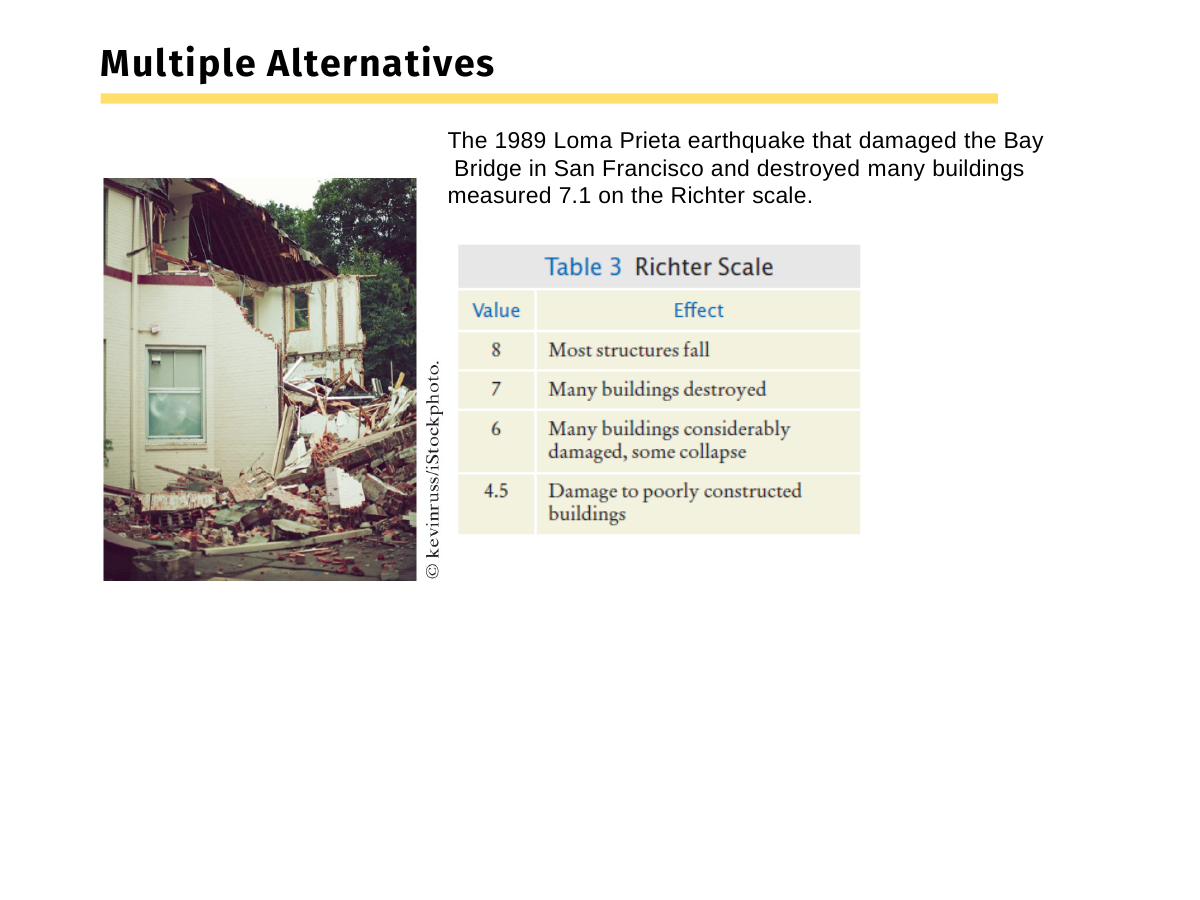

# Multiple Alternatives
The 1989 Loma Prieta earthquake that damaged the Bay  Bridge in San Francisco and destroyed many buildings  measured 7.1 on the Richter scale.